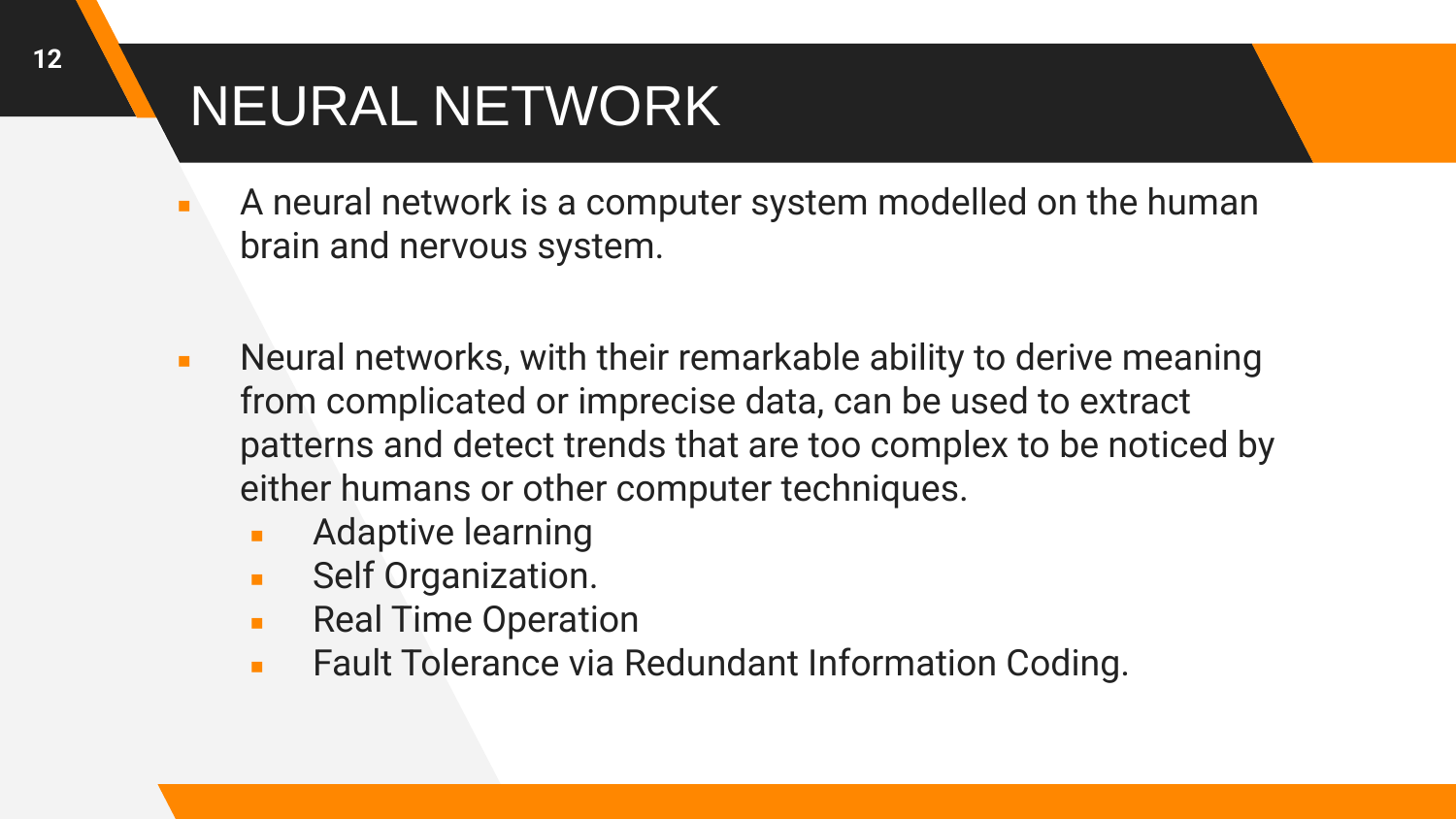

12
# NEURAL NETWORK
A neural network is a computer system modelled on the human brain and nervous system.

Neural networks, with their remarkable ability to derive meaning from complicated or imprecise data, can be used to extract patterns and detect trends that are too complex to be noticed by either humans or other computer techniques.
Adaptive learning
Self Organization.
Real Time Operation
Fault Tolerance via Redundant Information Coding.